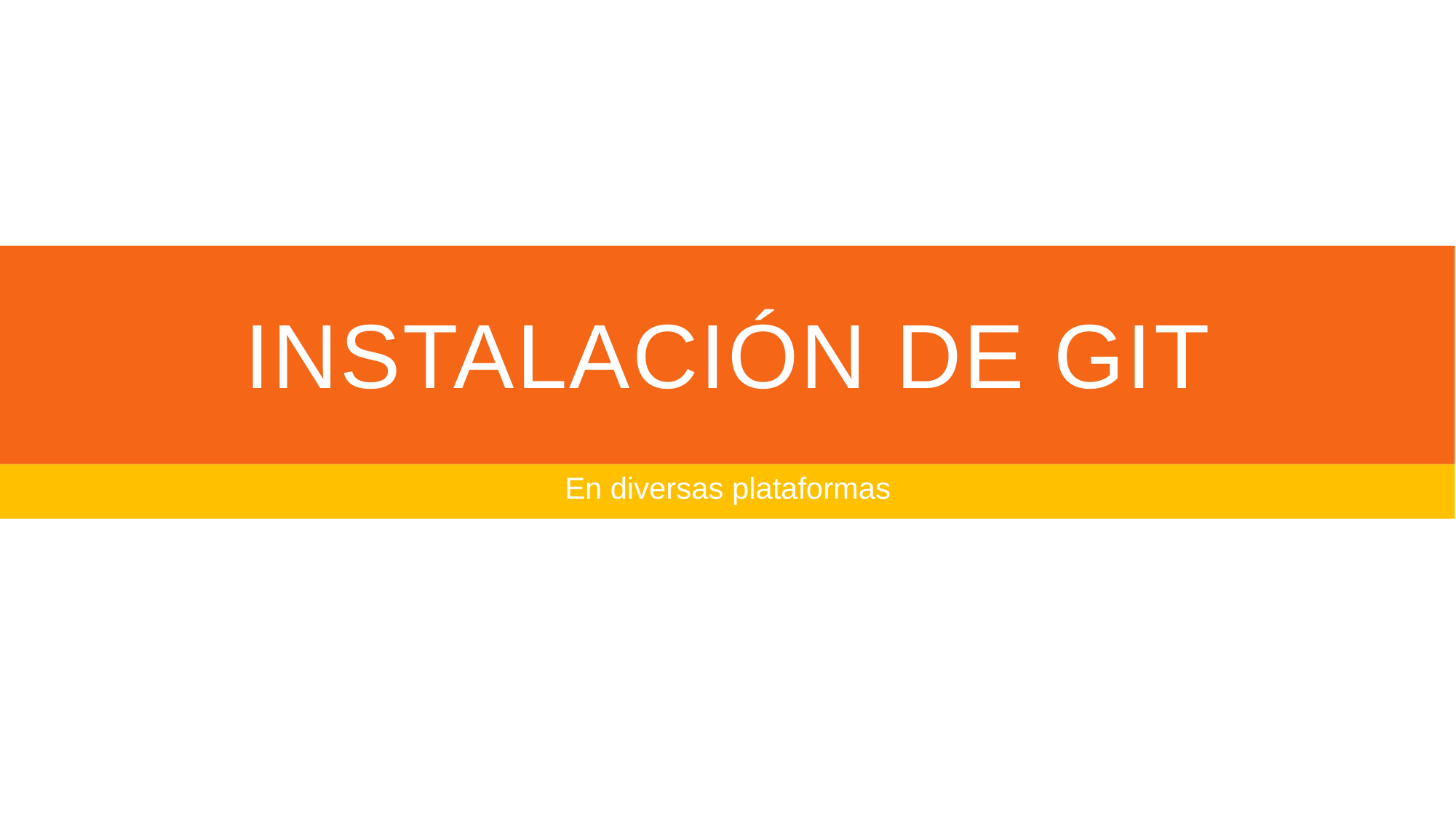

# Instalación de git
En diversas plataformas